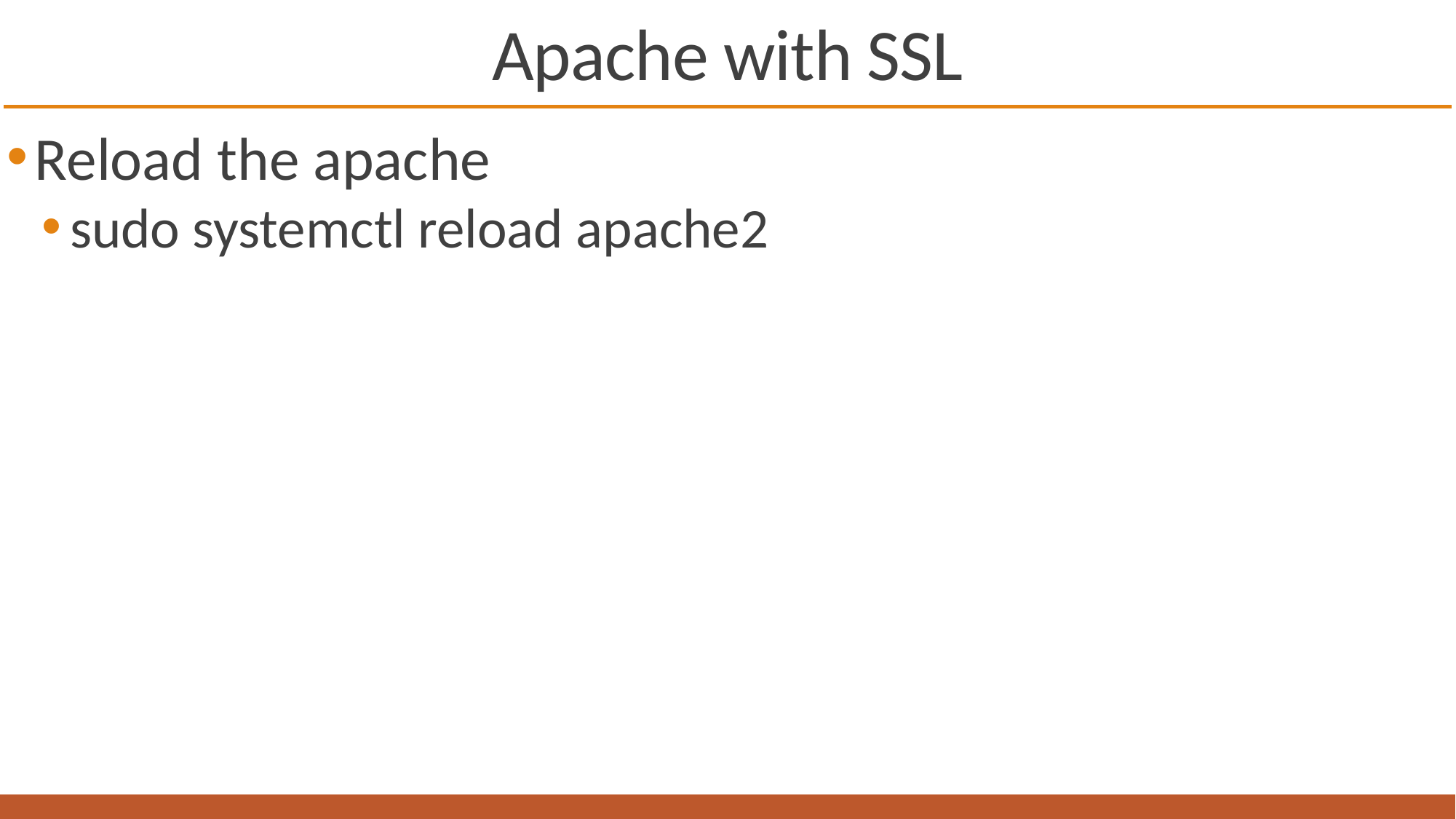

# Apache with SSL
Reload the apache
sudo systemctl reload apache2